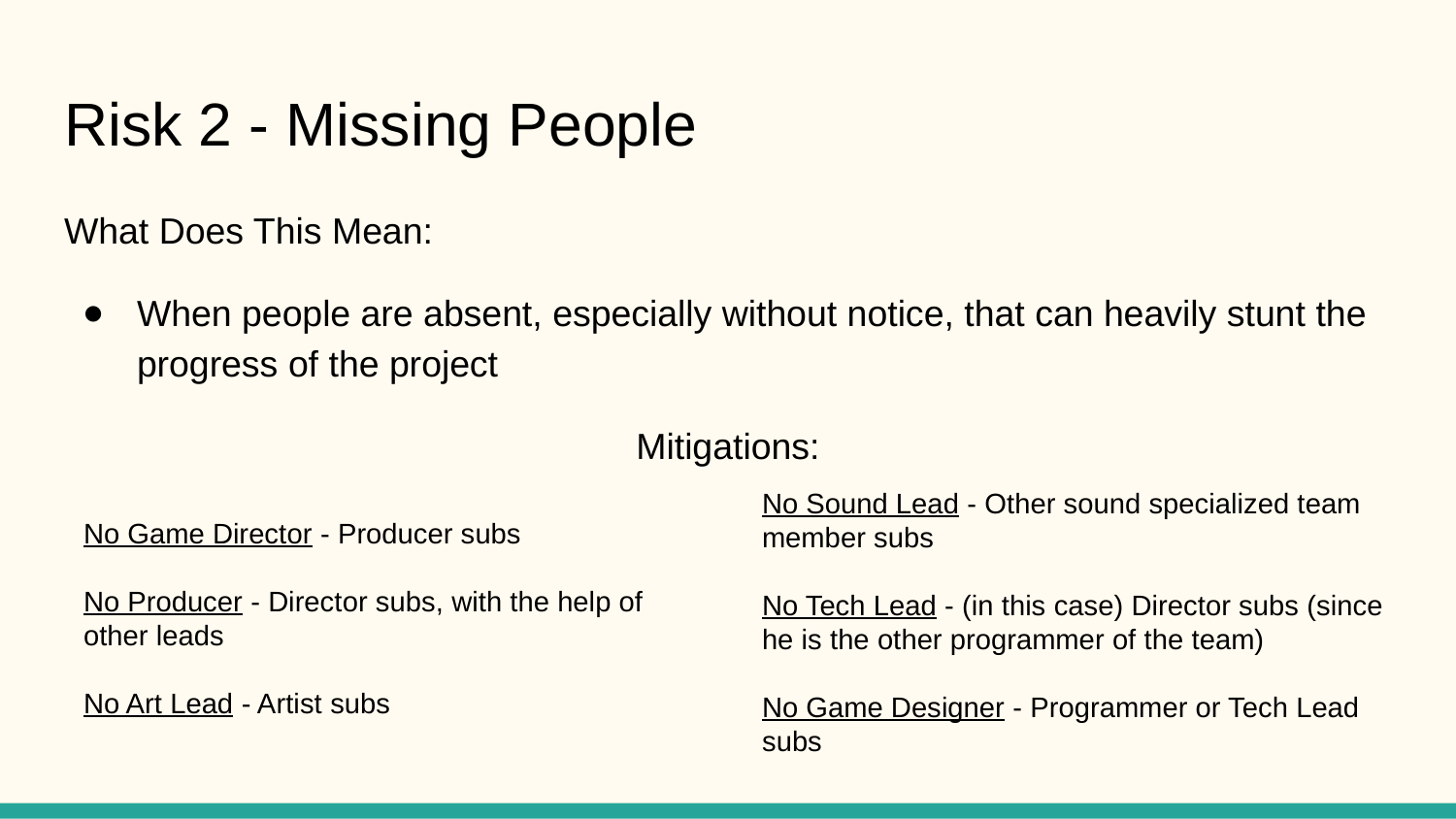

# Risk 2 - Missing People
What Does This Mean:
When people are absent, especially without notice, that can heavily stunt the progress of the project
Mitigations:
No Sound Lead - Other sound specialized team member subs

No Tech Lead - (in this case) Director subs (since he is the other programmer of the team)

No Game Designer - Programmer or Tech Lead subs
No Game Director - Producer subs

No Producer - Director subs, with the help of other leads

No Art Lead - Artist subs